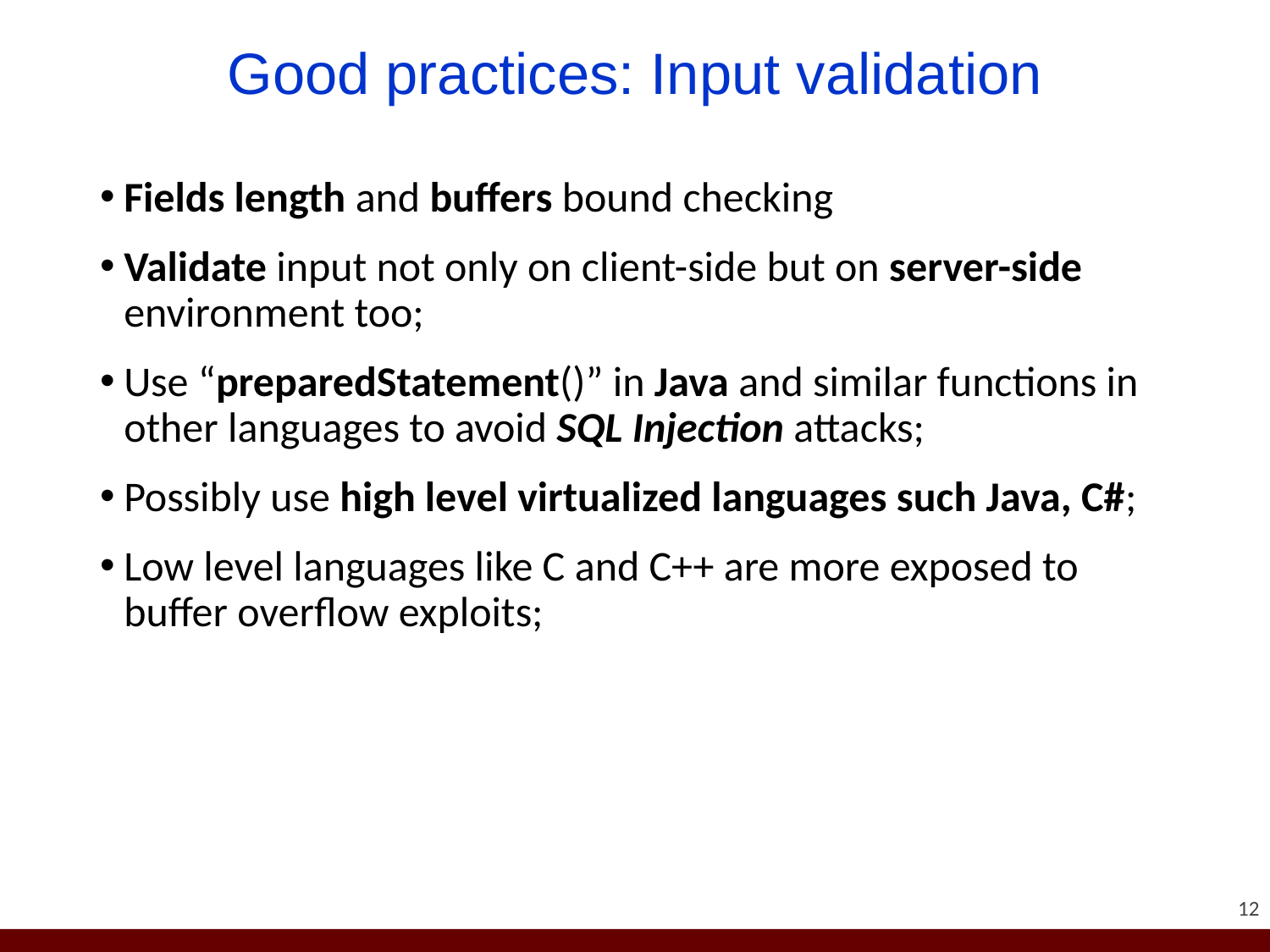

# Good practices: Input validation
Fields length and buffers bound checking
Validate input not only on client-side but on server-side environment too;
Use “preparedStatement()” in Java and similar functions in other languages to avoid SQL Injection attacks;
Possibly use high level virtualized languages such Java, C#;
Low level languages like C and C++ are more exposed to buffer overflow exploits;